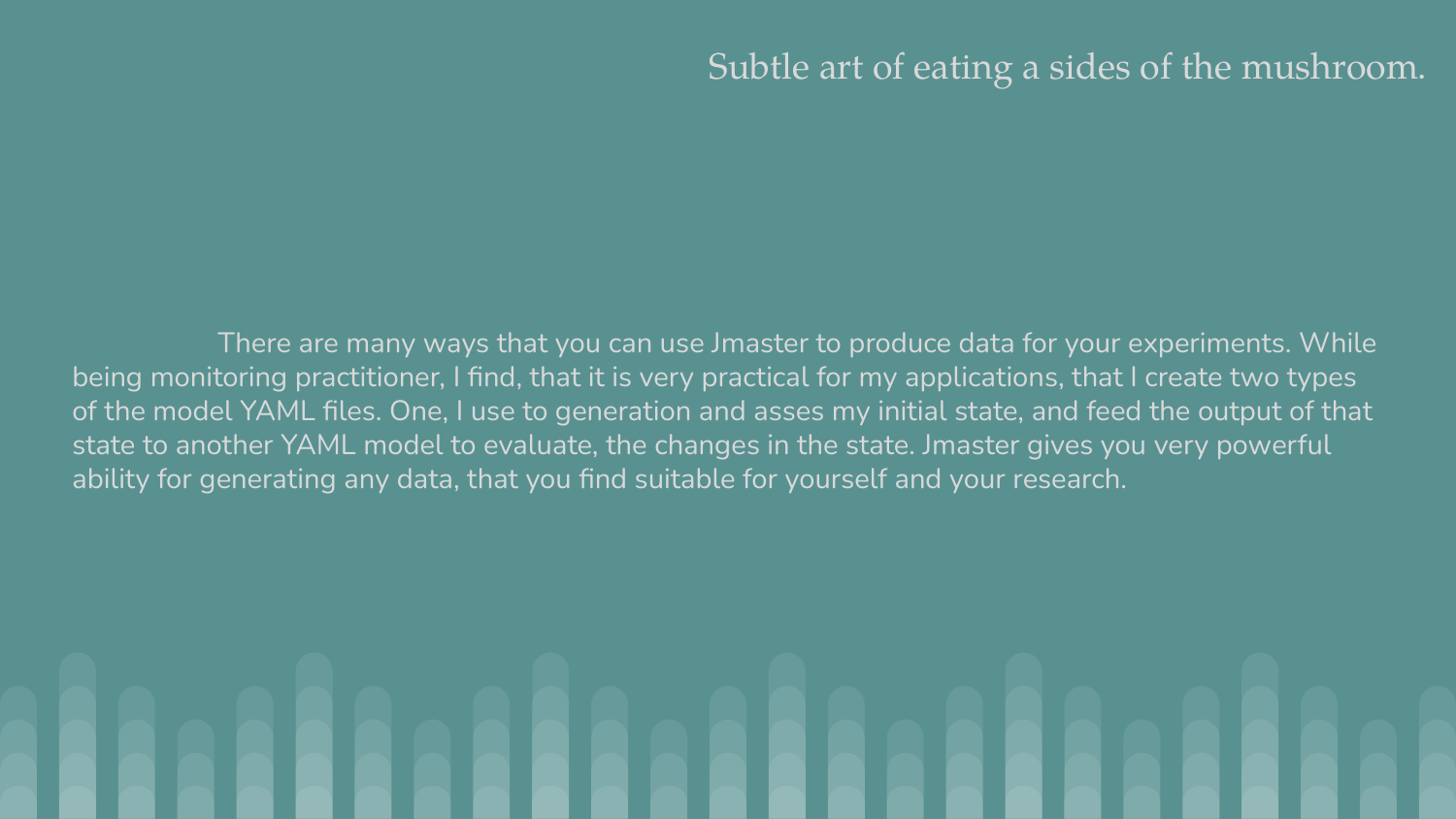

Subtle art of eating a sides of the mushroom.
	There are many ways that you can use Jmaster to produce data for your experiments. While being monitoring practitioner, I find, that it is very practical for my applications, that I create two types of the model YAML files. One, I use to generation and asses my initial state, and feed the output of that state to another YAML model to evaluate, the changes in the state. Jmaster gives you very powerful ability for generating any data, that you find suitable for yourself and your research.